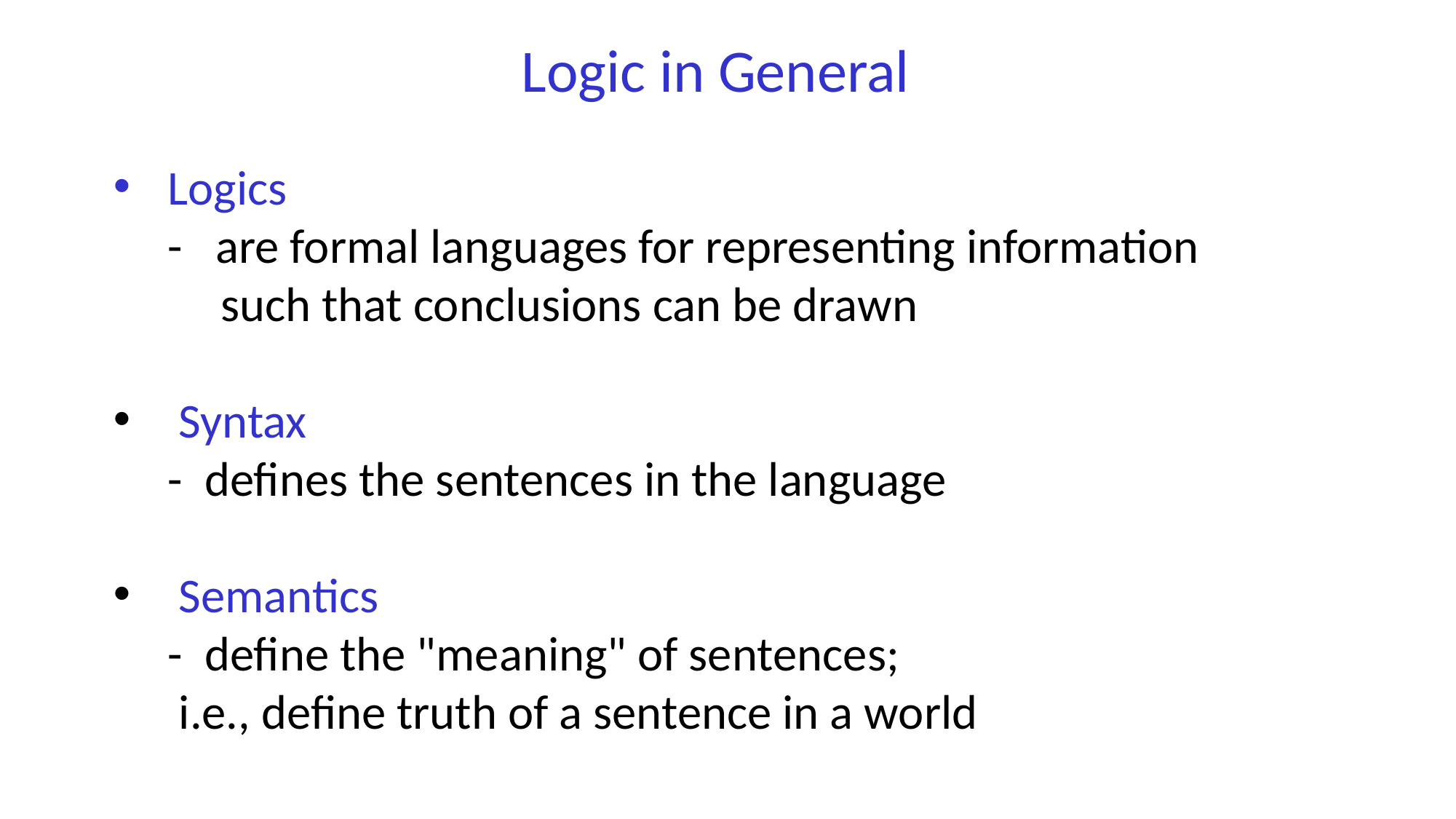

# Logic in General
Logics
     -   are formal languages for representing information such that conclusions can be drawn

 Syntax
     -  defines the sentences in the language

 Semantics
     -  define the "meaning" of sentences;
      i.e., define truth of a sentence in a world